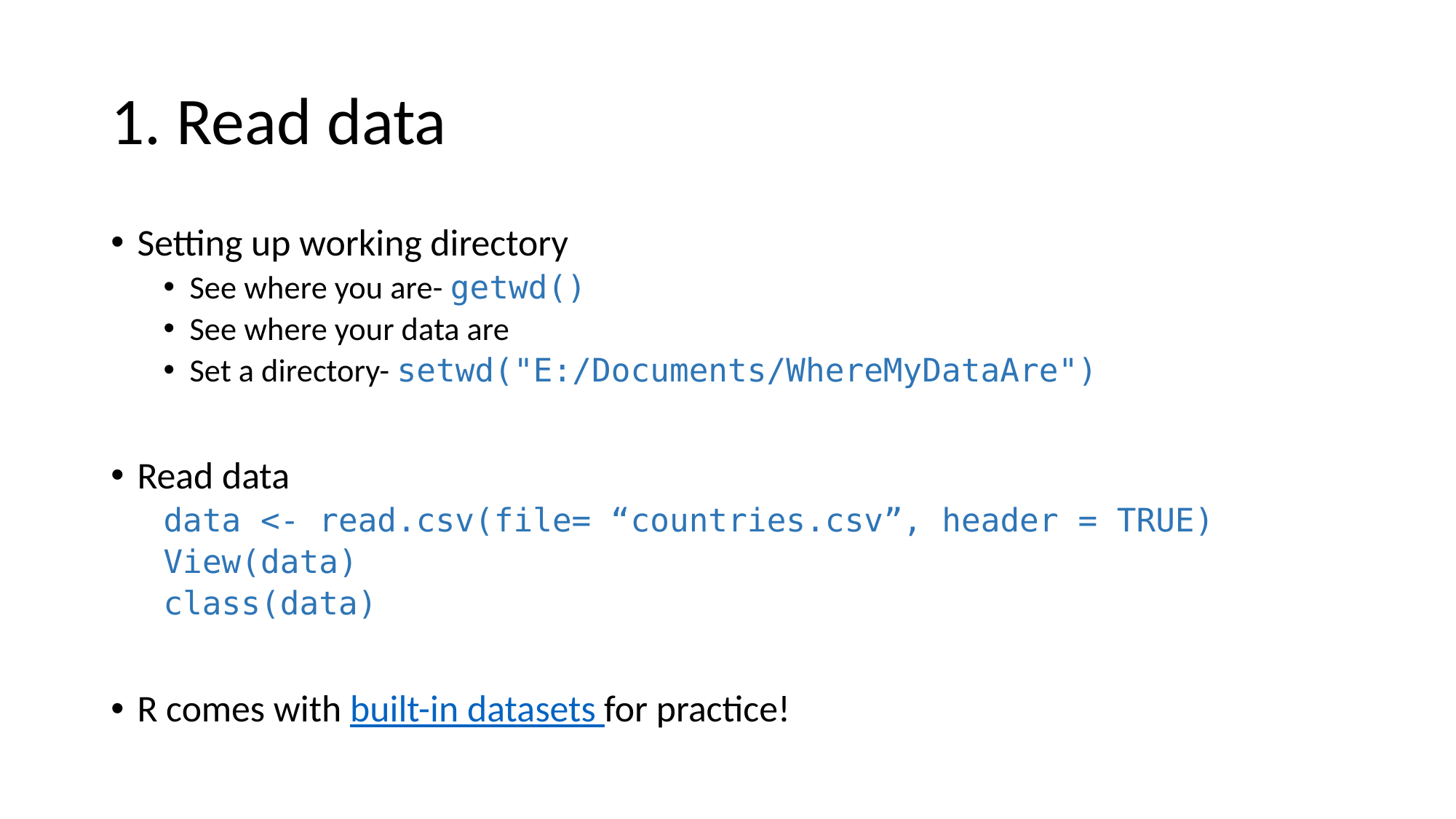

# 1. Read data
Setting up working directory
See where you are- getwd()
See where your data are
Set a directory- setwd("E:/Documents/WhereMyDataAre")

Read data
data <- read.csv(file= “countries.csv”, header = TRUE)
View(data)
class(data)

R comes with built-in datasets for practice!